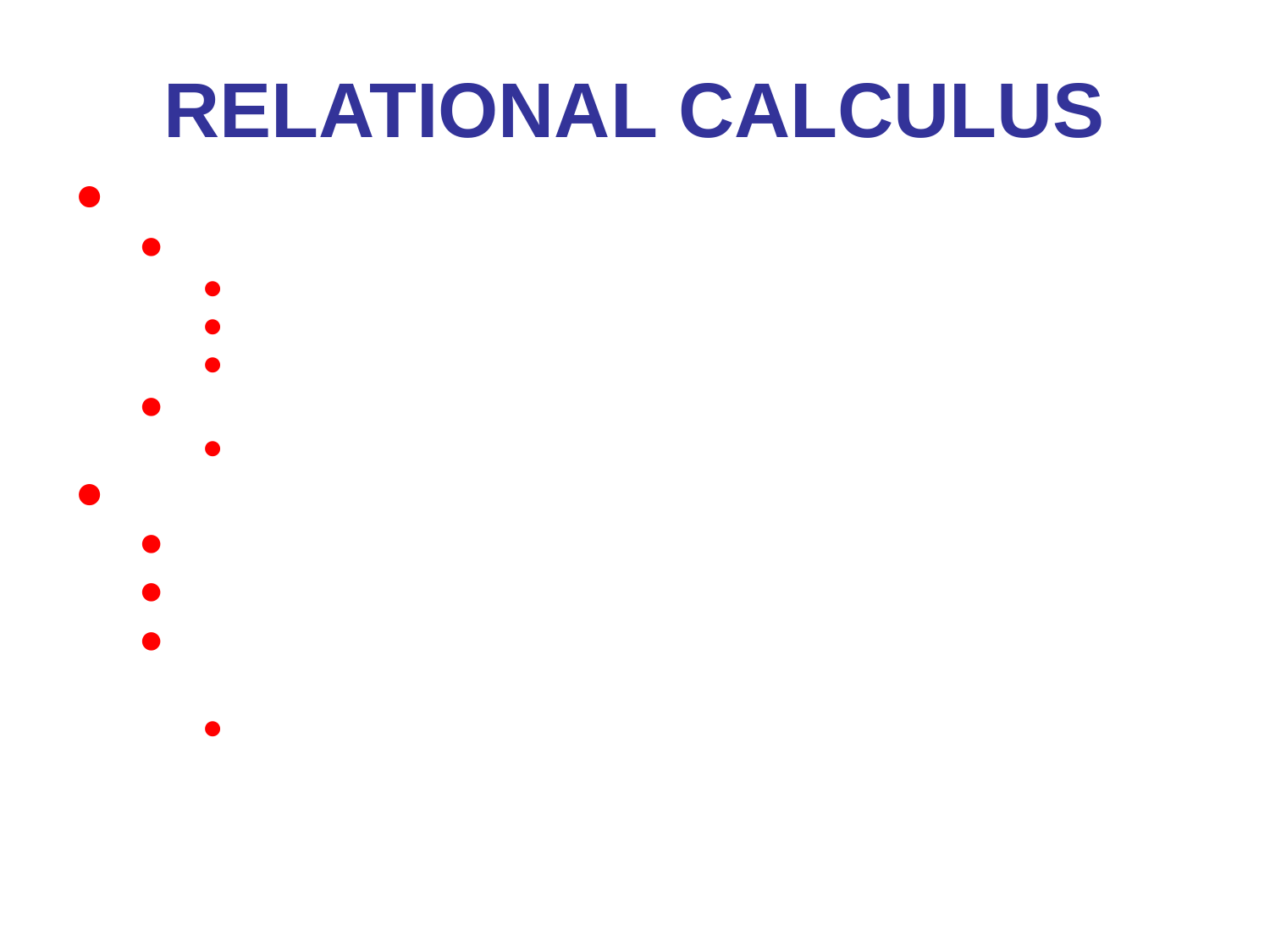

# Relational Calculus
Tuple Relational Calculus
{ t | COND(t) }
to retrieve all tuples t that satisfy COND(t)
t is a tuple variable
COND(t) is a conditional expression
Example: to find all employees whose salary is above 50000
{t.FNAME, t.LNAME | EMPLOYEE(t) and t.SALARY>50000}
Domain Relational Calculus
use domain variables (one for each attribute of the relation)
{x1,x2,…,xn | COND(x1,x2,…,xn,xn+1,xn+2,…,xn+m )}
Example: to retrieve the birthdate and address of the employee whose name is ‘John B. Smith’
{uv | EMPLOYEE(qrstuvwxyz) and q=‘John’ and r=‘B.” and s=‘Smith’ }
*